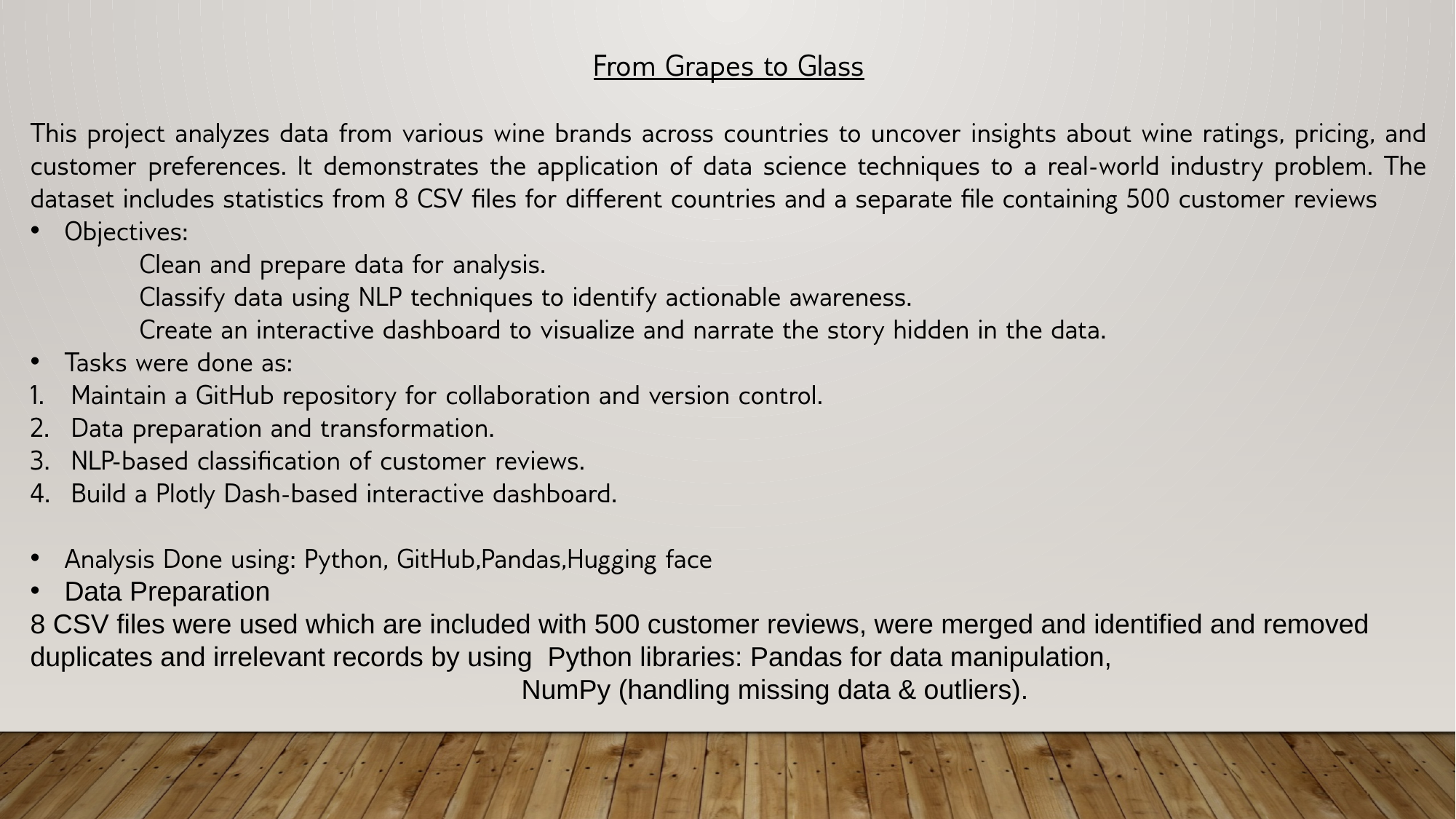

From Grapes to Glass

This project analyzes data from various wine brands across countries to uncover insights about wine ratings, pricing, and customer preferences. It demonstrates the application of data science techniques to a real-world industry problem. The dataset includes statistics from 8 CSV files for different countries and a separate file containing 500 customer reviews
Objectives:
 	Clean and prepare data for analysis.
	Classify data using NLP techniques to identify actionable awareness.
	Create an interactive dashboard to visualize and narrate the story hidden in the data.
Tasks were done as:
Maintain a GitHub repository for collaboration and version control.
Data preparation and transformation.
NLP-based classification of customer reviews.
Build a Plotly Dash-based interactive dashboard.

Analysis Done using: Python, GitHub,Pandas,Hugging face
Data Preparation
8 CSV files were used which are included with 500 customer reviews, were merged and identified and removed duplicates and irrelevant records by using  Python libraries: Pandas for data manipulation,
                                                                           NumPy (handling missing data & outliers).